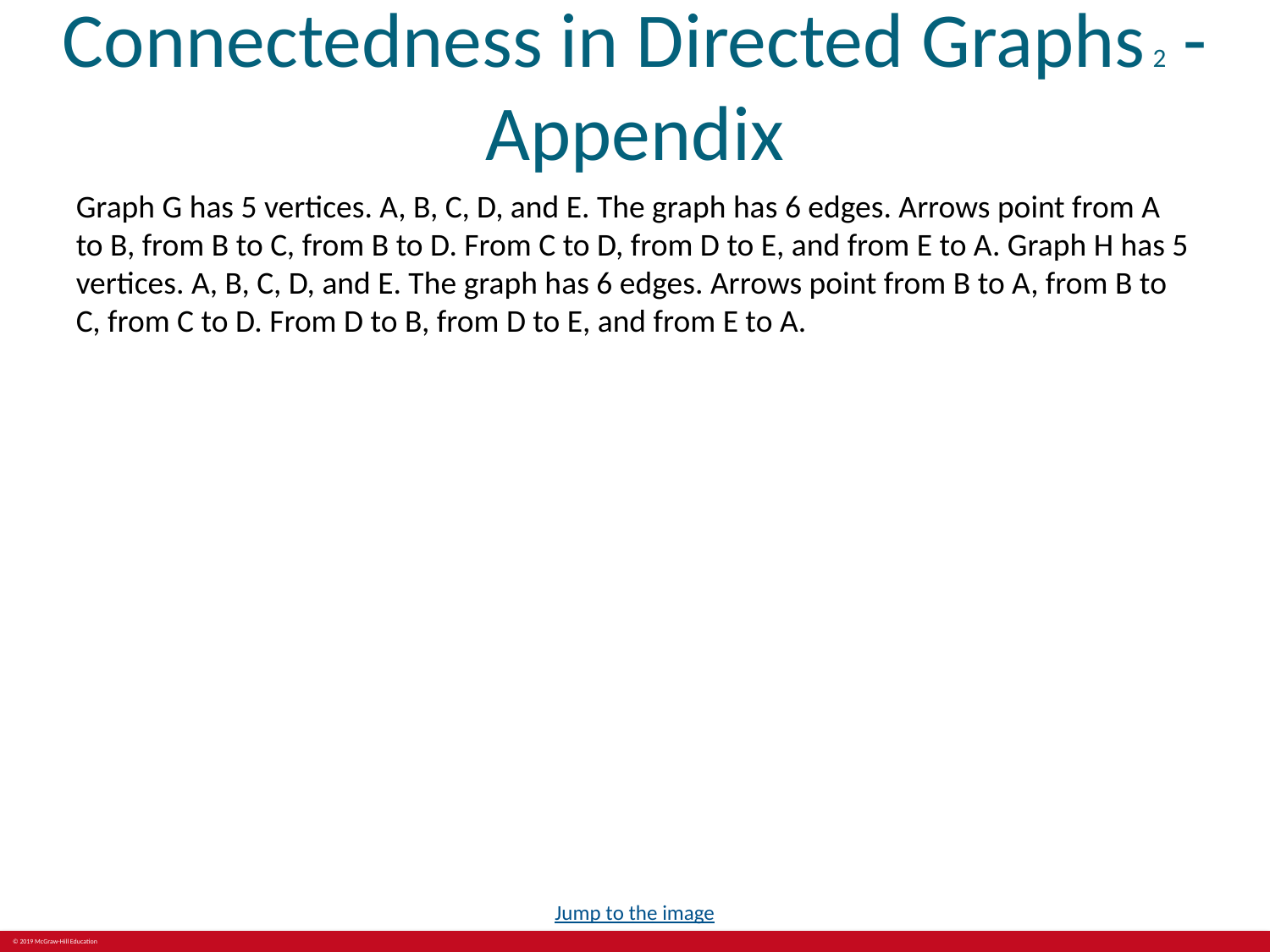

# Connectedness in Directed Graphs 2 - Appendix
Graph G has 5 vertices. A, B, C, D, and E. The graph has 6 edges. Arrows point from A to B, from B to C, from B to D. From C to D, from D to E, and from E to A. Graph H has 5 vertices. A, B, C, D, and E. The graph has 6 edges. Arrows point from B to A, from B to C, from C to D. From D to B, from D to E, and from E to A.
Jump to the image